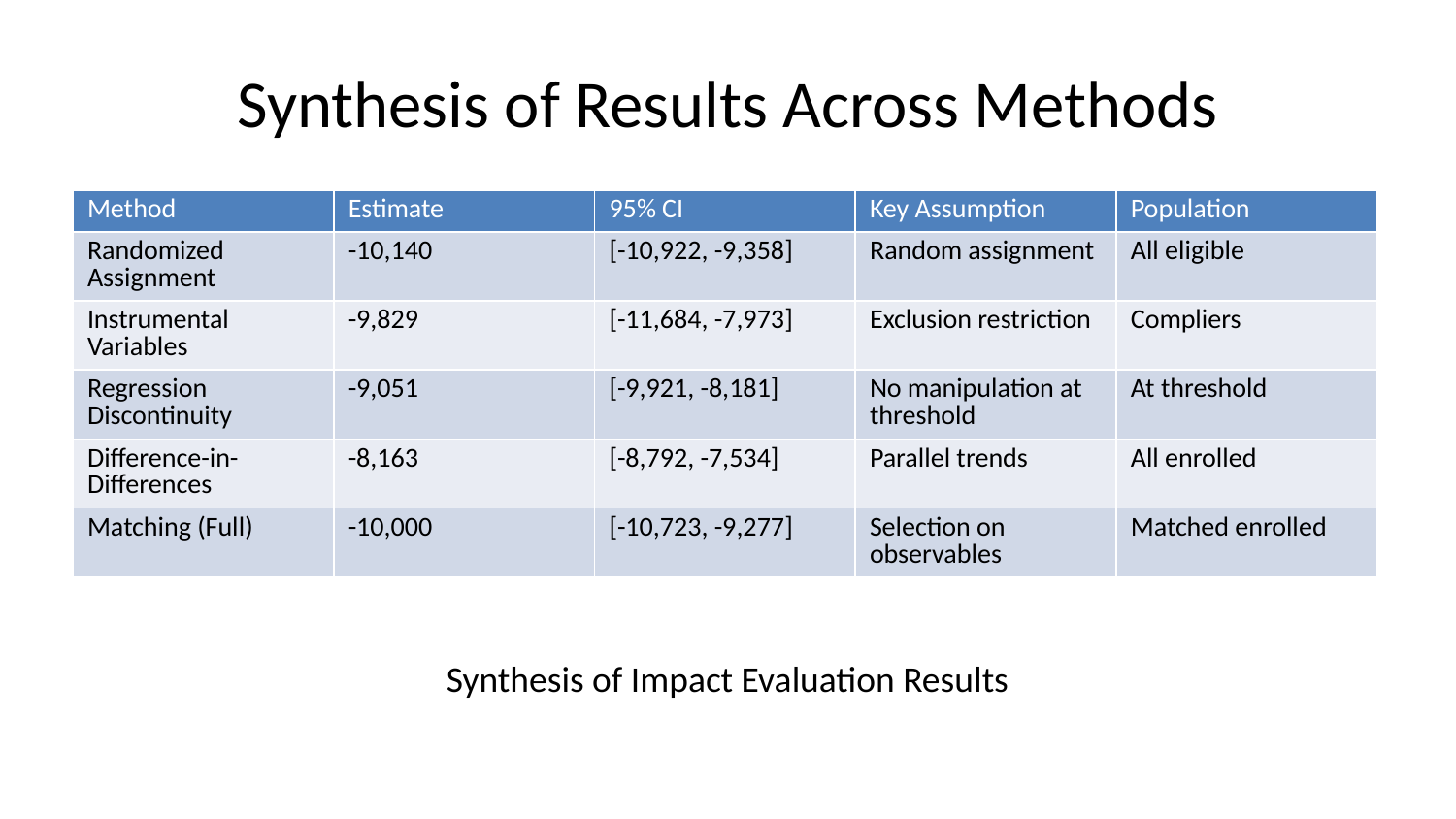

# Synthesis of Results Across Methods
| Method | Estimate | 95% CI | Key Assumption | Population |
| --- | --- | --- | --- | --- |
| Randomized Assignment | -10,140 | [-10,922, -9,358] | Random assignment | All eligible |
| Instrumental Variables | -9,829 | [-11,684, -7,973] | Exclusion restriction | Compliers |
| Regression Discontinuity | -9,051 | [-9,921, -8,181] | No manipulation at threshold | At threshold |
| Difference-in-Differences | -8,163 | [-8,792, -7,534] | Parallel trends | All enrolled |
| Matching (Full) | -10,000 | [-10,723, -9,277] | Selection on observables | Matched enrolled |
Synthesis of Impact Evaluation Results